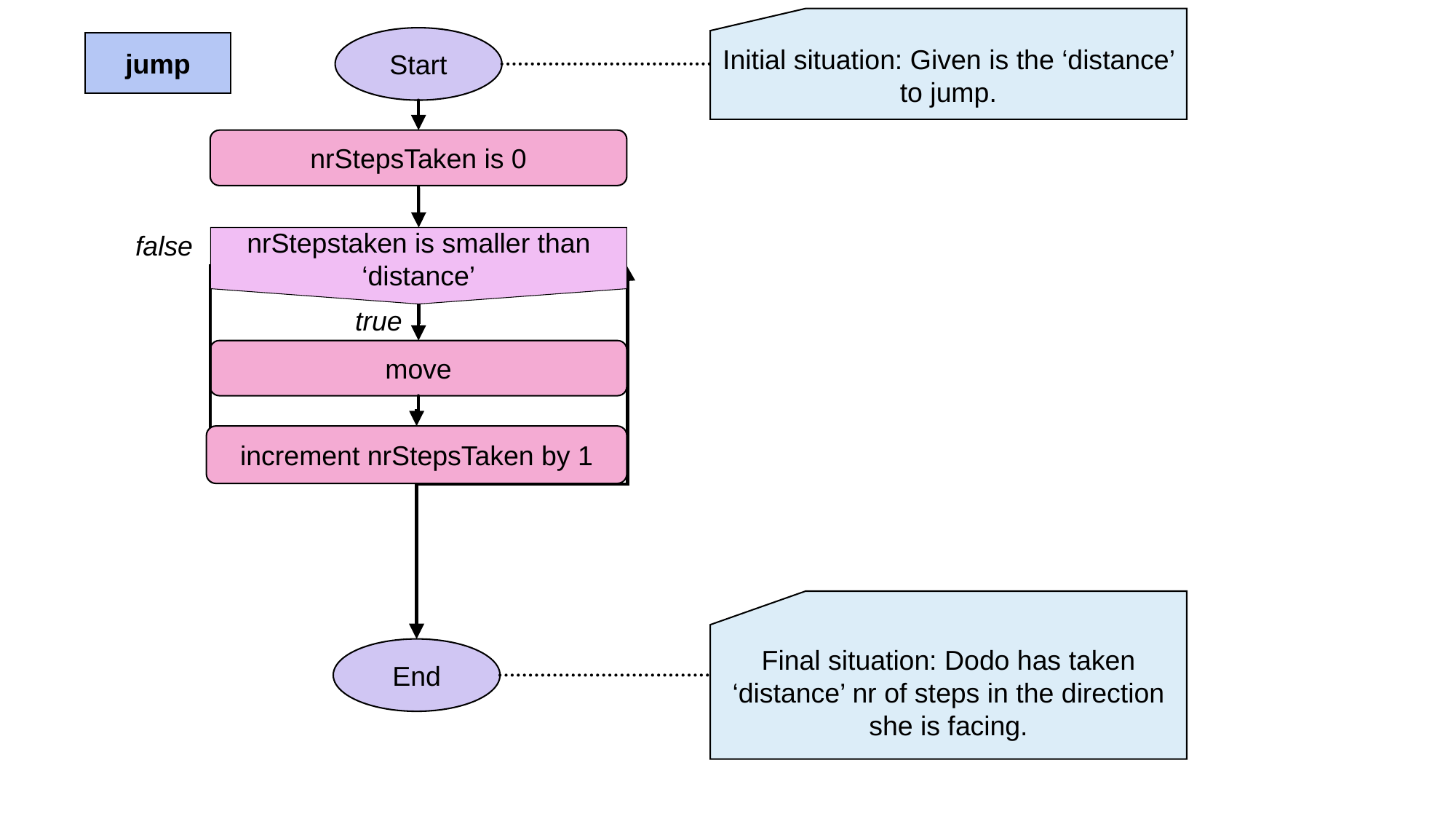

Initial situation: Given is the ‘distance’ to jump.
Start
jump
nrStepsTaken is 0
false
nrStepstaken is smaller than ‘distance’
true
move
increment nrStepsTaken by 1
Final situation: Dodo has taken ‘distance’ nr of steps in the direction she is facing.
End